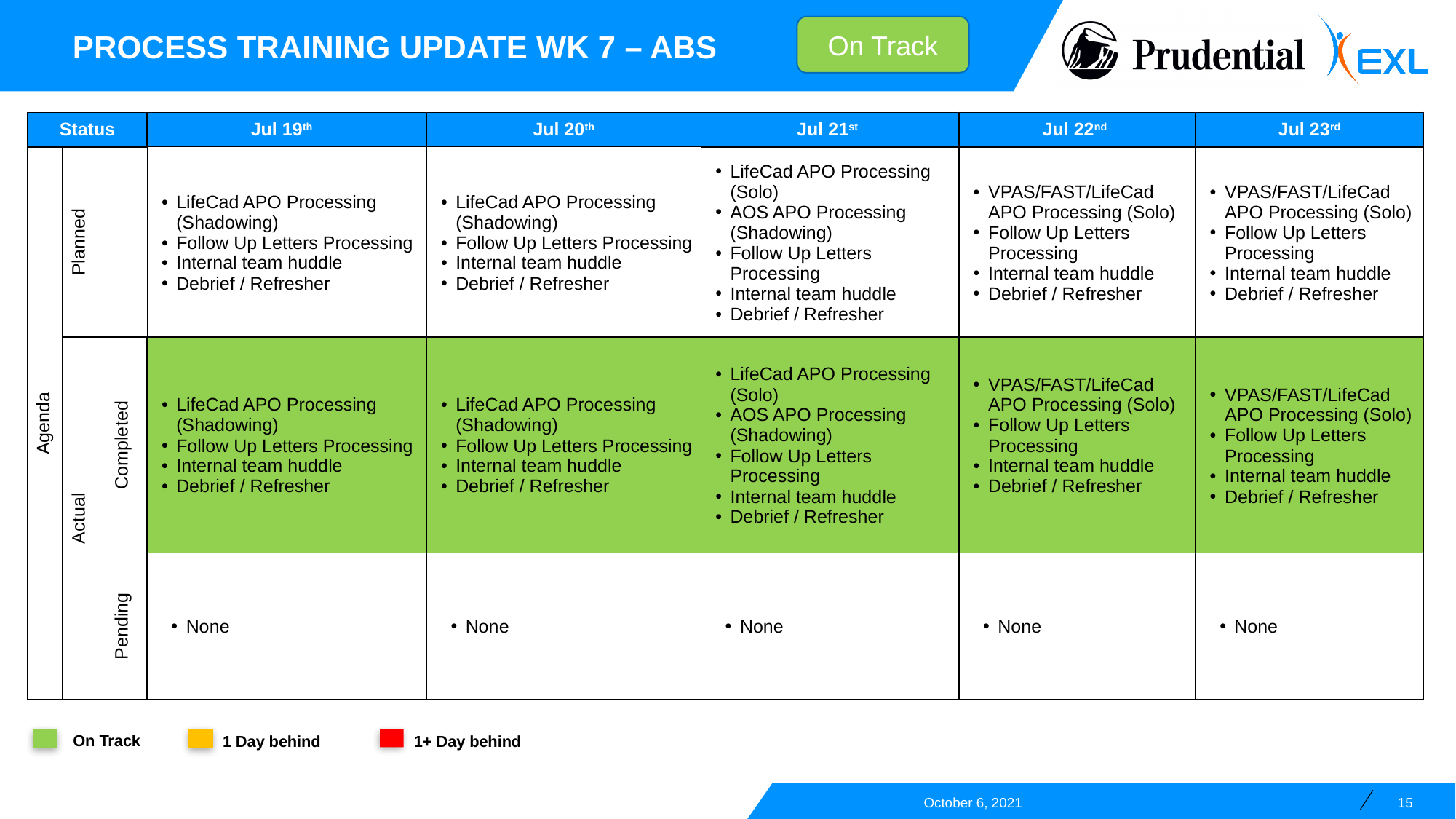

Process training update WK 7 – ABS
On Track
| Status |  |  | Jul 19th | Jul 20th | Jul 21st | Jul 22nd | Jul 23rd |
| --- | --- | --- | --- | --- | --- | --- | --- |
| Agenda | Planned |  | LifeCad APO Processing (Shadowing) Follow Up Letters Processing Internal team huddle Debrief / Refresher | LifeCad APO Processing (Shadowing) Follow Up Letters Processing Internal team huddle Debrief / Refresher | LifeCad APO Processing (Solo) AOS APO Processing (Shadowing) Follow Up Letters Processing Internal team huddle Debrief / Refresher | VPAS/FAST/LifeCad APO Processing (Solo) Follow Up Letters Processing Internal team huddle Debrief / Refresher | VPAS/FAST/LifeCad APO Processing (Solo) Follow Up Letters Processing Internal team huddle Debrief / Refresher |
|  | Actual | Completed | LifeCad APO Processing (Shadowing) Follow Up Letters Processing Internal team huddle Debrief / Refresher | LifeCad APO Processing (Shadowing) Follow Up Letters Processing Internal team huddle Debrief / Refresher | LifeCad APO Processing (Solo) AOS APO Processing (Shadowing) Follow Up Letters Processing Internal team huddle Debrief / Refresher | VPAS/FAST/LifeCad APO Processing (Solo) Follow Up Letters Processing Internal team huddle Debrief / Refresher | VPAS/FAST/LifeCad APO Processing (Solo) Follow Up Letters Processing Internal team huddle Debrief / Refresher |
|  |  | Pending | None | None | None | None | None |
On Track
1 Day behind
1+ Day behind